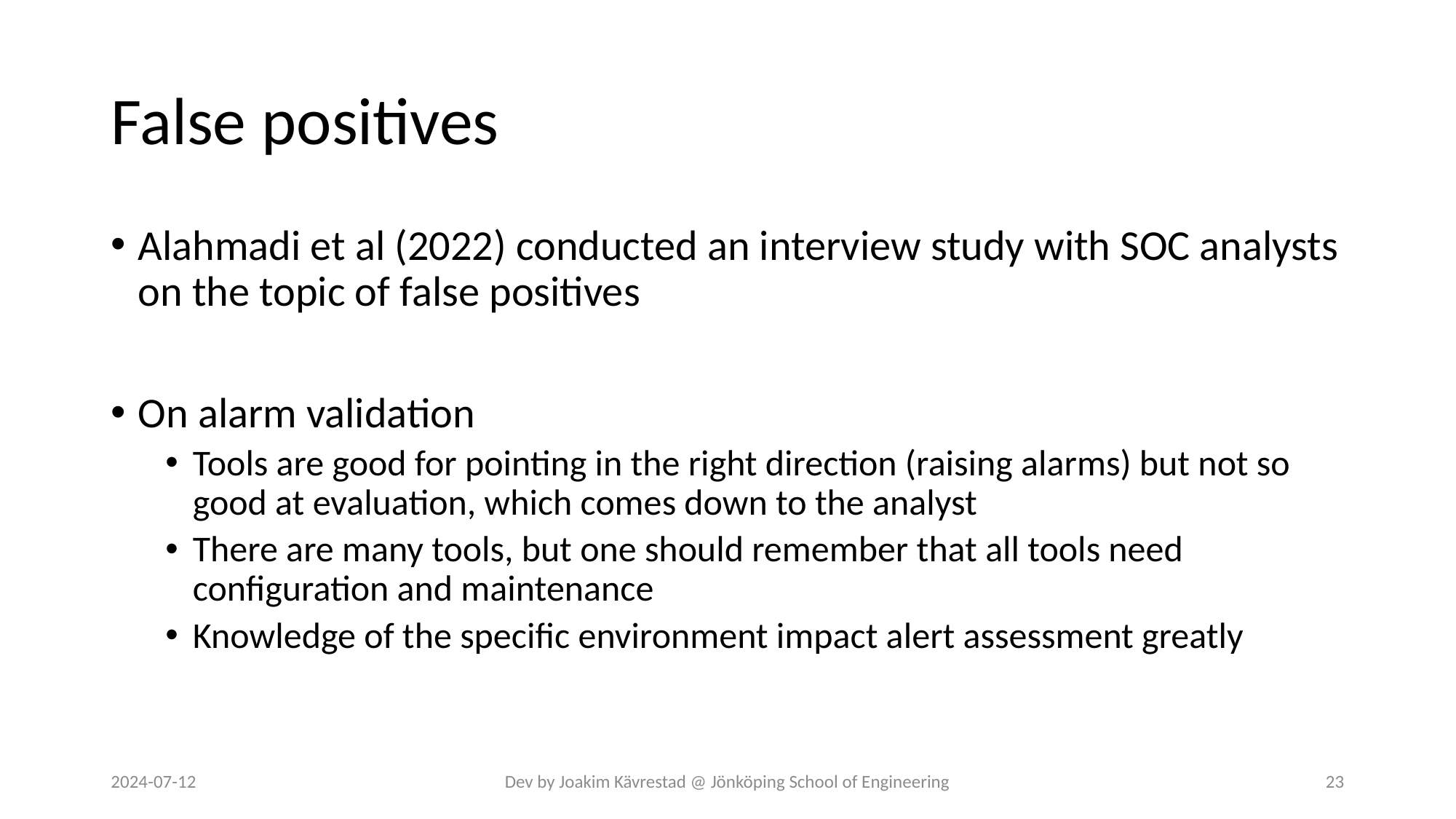

# False positives
Alahmadi et al (2022) conducted an interview study with SOC analysts on the topic of false positives

On alarm validation
Tools are good for pointing in the right direction (raising alarms) but not so good at evaluation, which comes down to the analyst
There are many tools, but one should remember that all tools need configuration and maintenance
Knowledge of the specific environment impact alert assessment greatly

2024-07-12
Dev by Joakim Kävrestad @ Jönköping School of Engineering
23